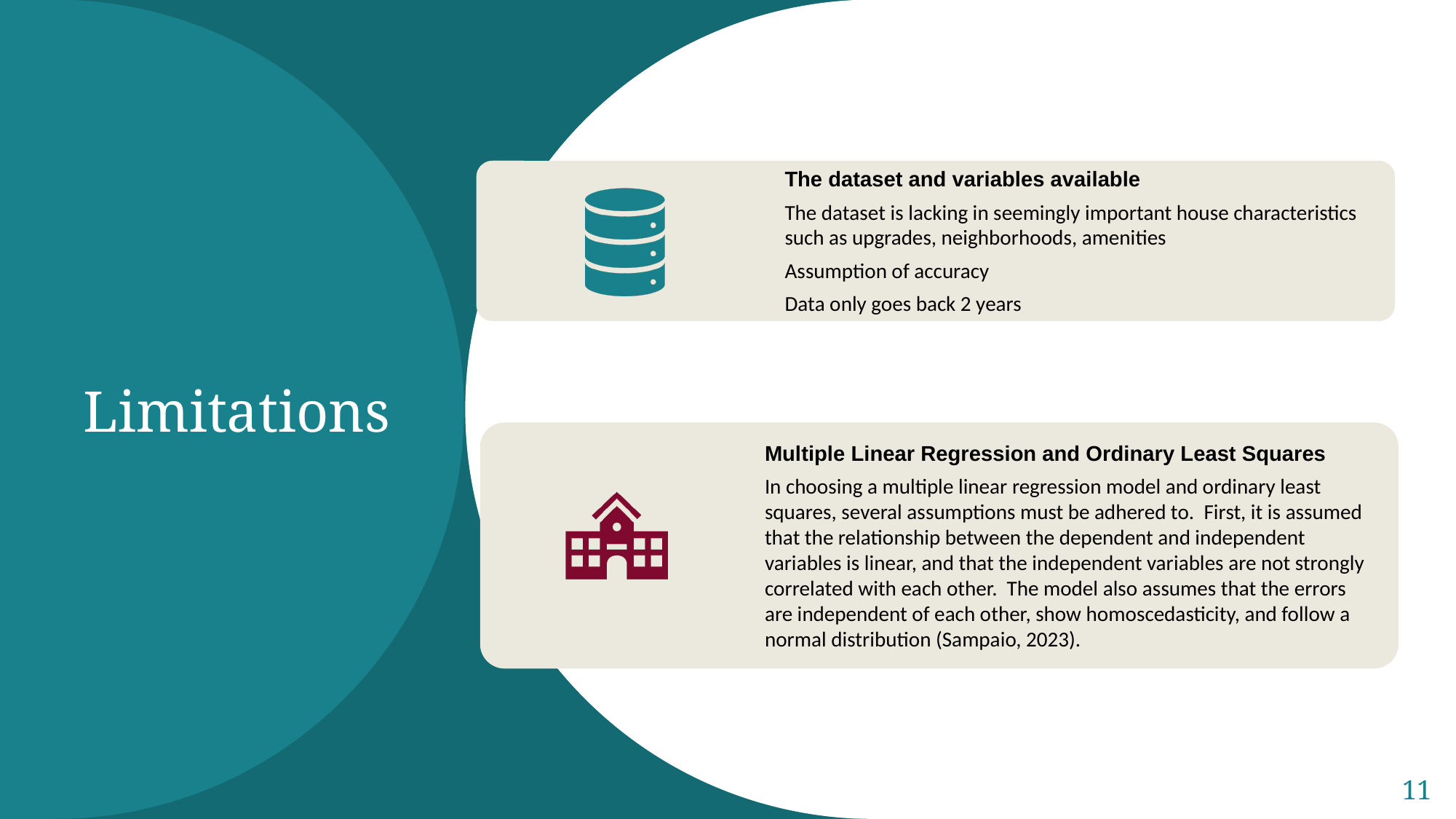

# Limitations
The dataset and variables available
The dataset is lacking in seemingly important house characteristics such as upgrades, neighborhoods, amenities
Assumption of accuracy
Data only goes back 2 years
Multiple Linear Regression and Ordinary Least Squares
In choosing a multiple linear regression model and ordinary least squares, several assumptions must be adhered to.  First, it is assumed that the relationship between the dependent and independent variables is linear, and that the independent variables are not strongly correlated with each other.  The model also assumes that the errors are independent of each other, show homoscedasticity, and follow a normal distribution (Sampaio, 2023).

11